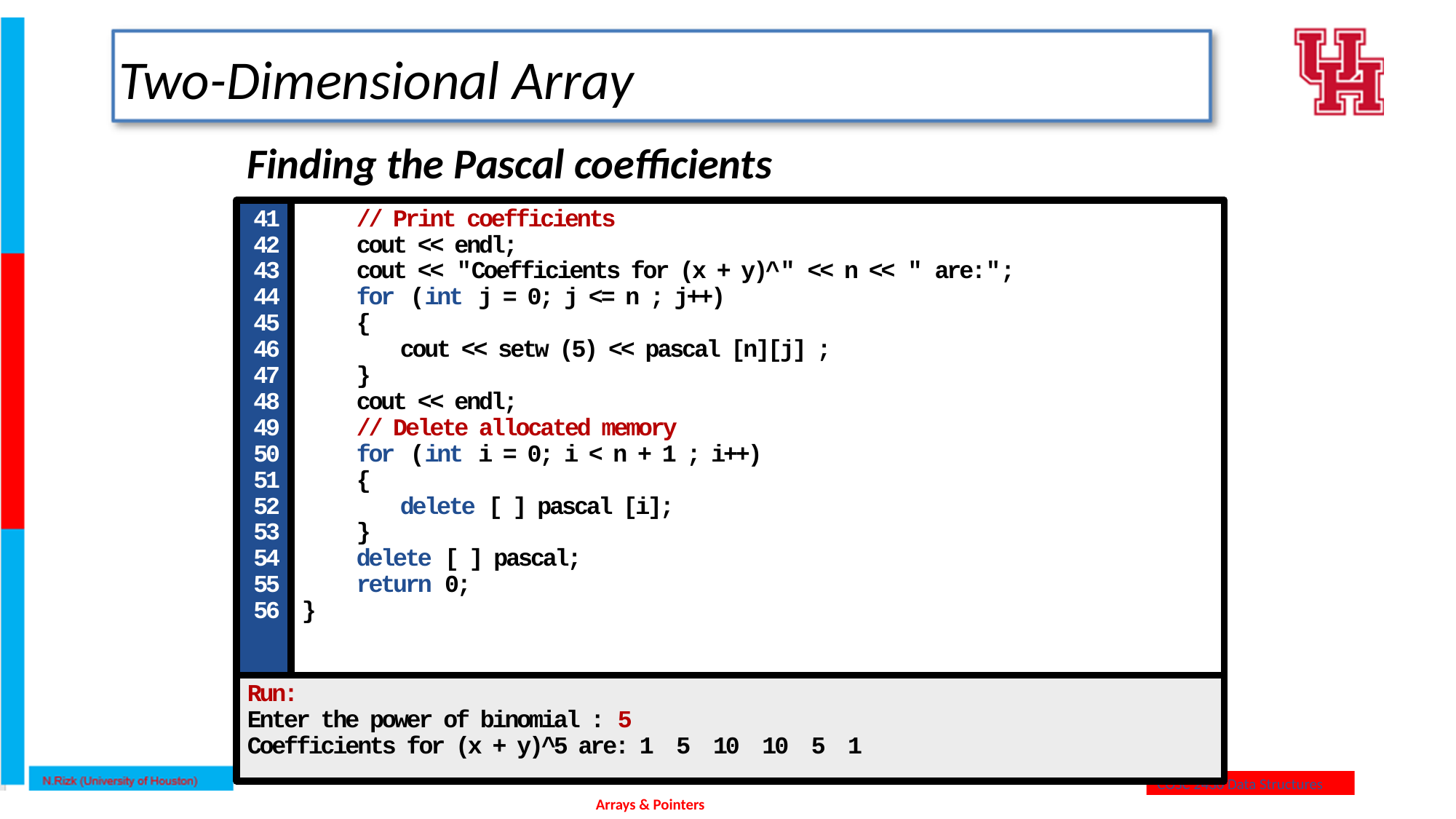

# Two-Dimensional Array
Finding the Pascal coefficients
41
42
43
44
45
46
47
48
49
50
51
52
53
54
55
56

// Print coefficients
cout << endl;
cout << "Coefficients for (x + y)^" << n << " are:";
for (int j = 0; j <= n ; j++)
{
cout << setw (5) << pascal [n][j] ;
}
cout << endl;
// Delete allocated memory
for (int i = 0; i < n + 1 ; i++)
{
delete [ ] pascal [i];
}
delete [ ] pascal;
return 0;
}
Run:
Enter the power of binomial : 5
Coefficients for (x + y)^5 are: 1  5  10  10  5  1